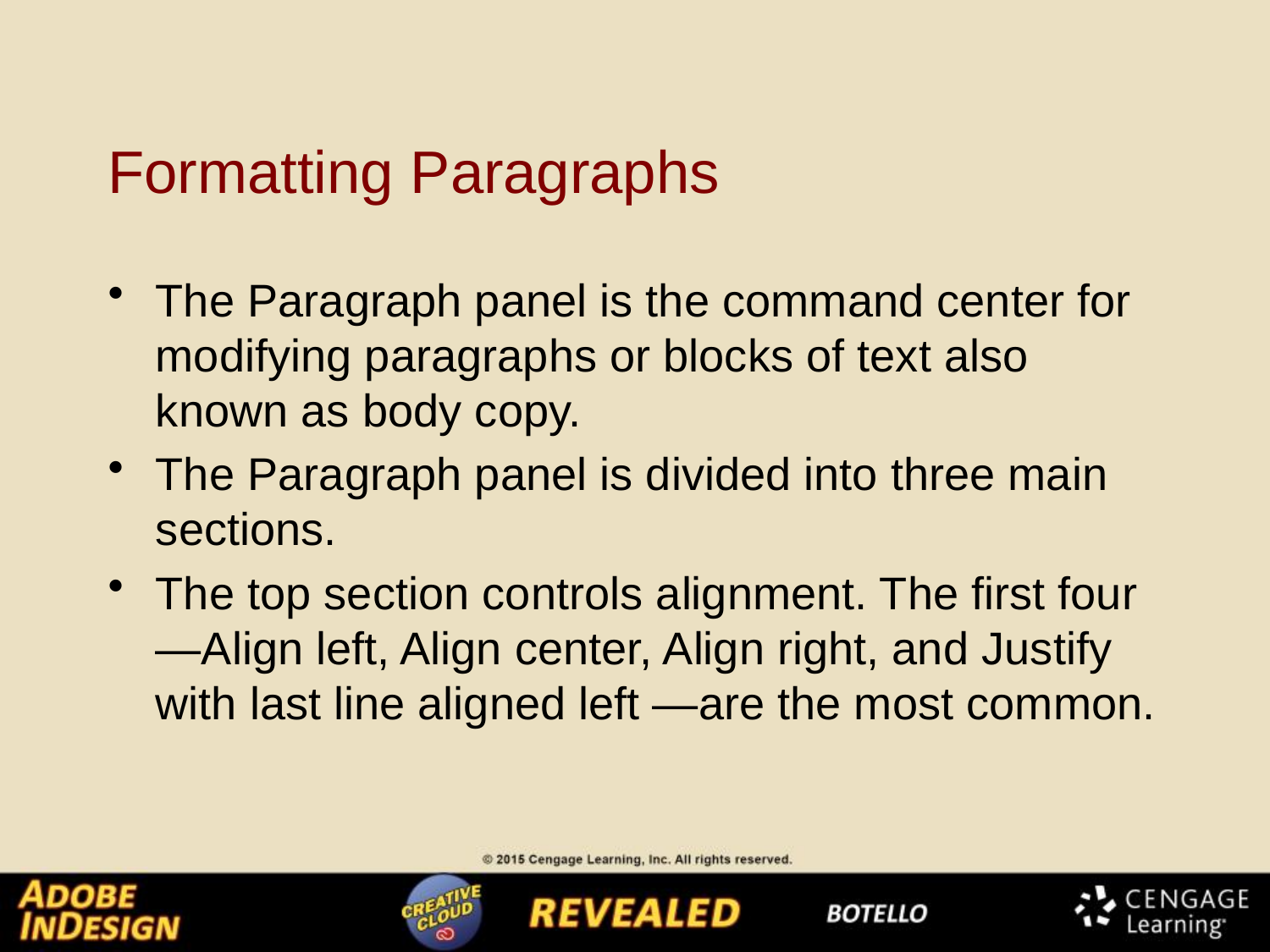

# Formatting Paragraphs
The Paragraph panel is the command center for modifying paragraphs or blocks of text also known as body copy.
The Paragraph panel is divided into three main sections.
The top section controls alignment. The first four—Align left, Align center, Align right, and Justify with last line aligned left —are the most common.